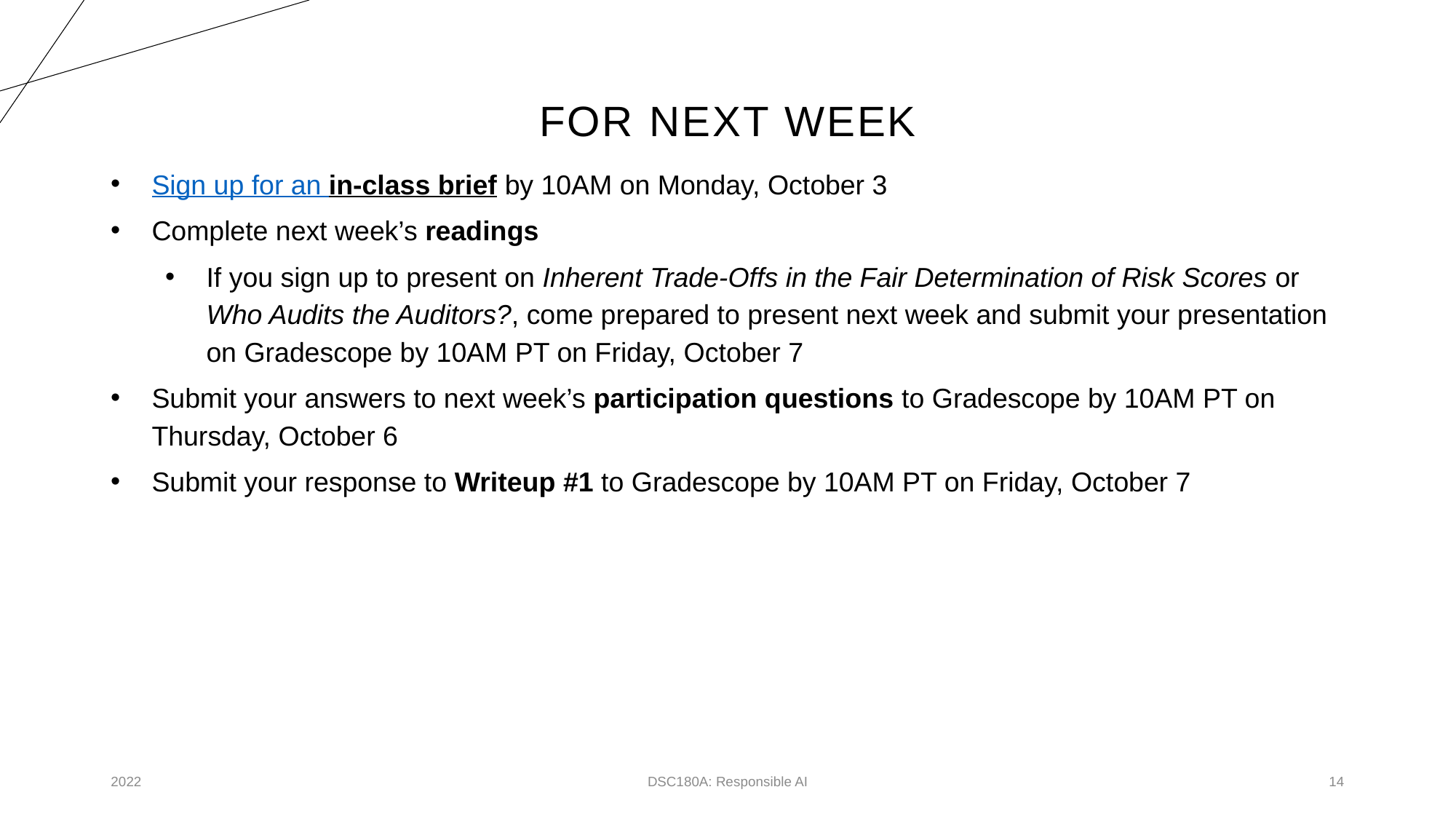

# FOR NEXT WEEK
Sign up for an in-class brief by 10AM on Monday, October 3
Complete next week’s readings
If you sign up to present on Inherent Trade-Offs in the Fair Determination of Risk Scores or Who Audits the Auditors?, come prepared to present next week and submit your presentation on Gradescope by 10AM PT on Friday, October 7
Submit your answers to next week’s participation questions to Gradescope by 10AM PT on Thursday, October 6
Submit your response to Writeup #1 to Gradescope by 10AM PT on Friday, October 7
2022
DSC180A: Responsible AI
14